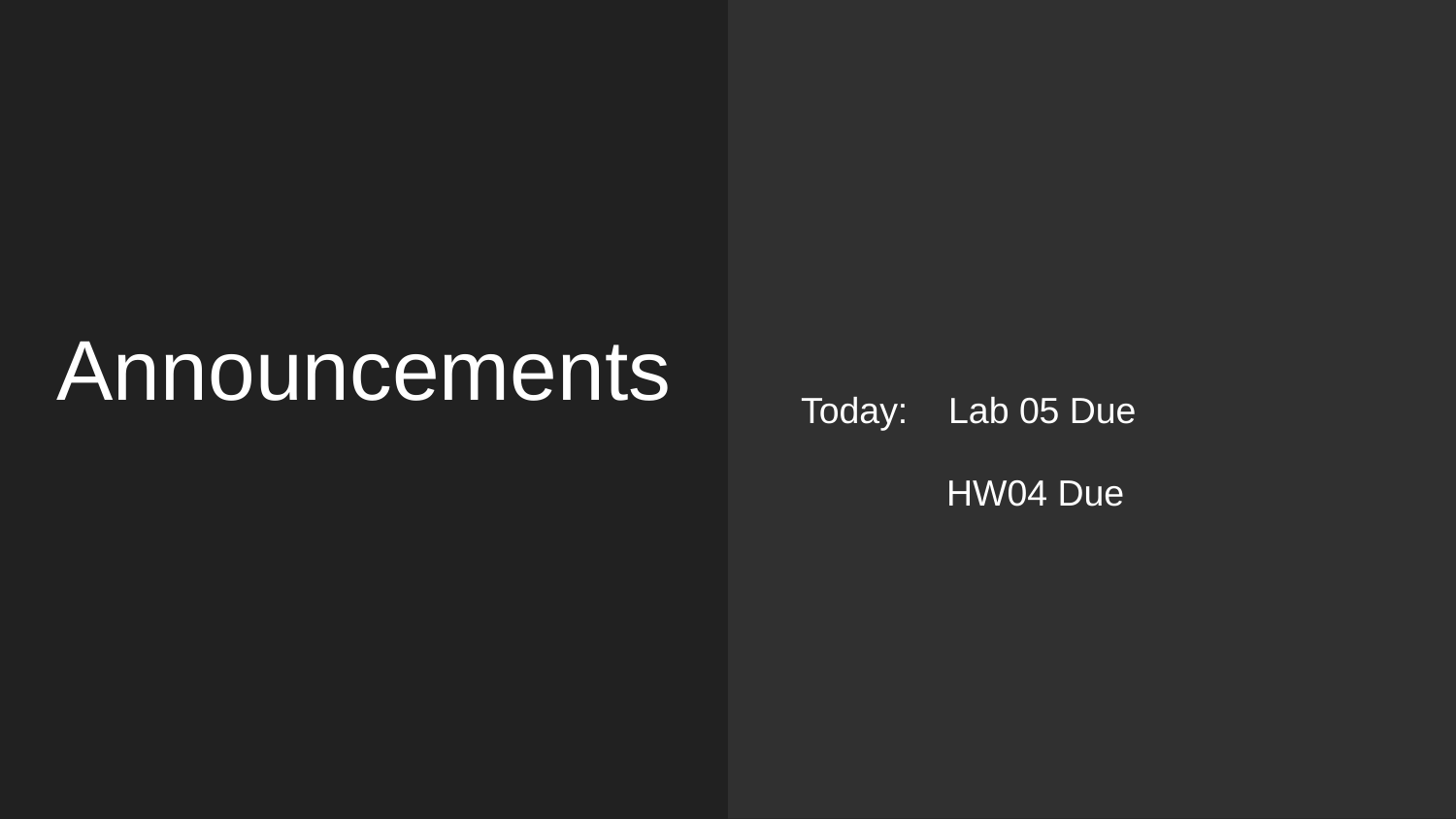

Today:    Lab 05 Due
HW04 Due
# Announcements